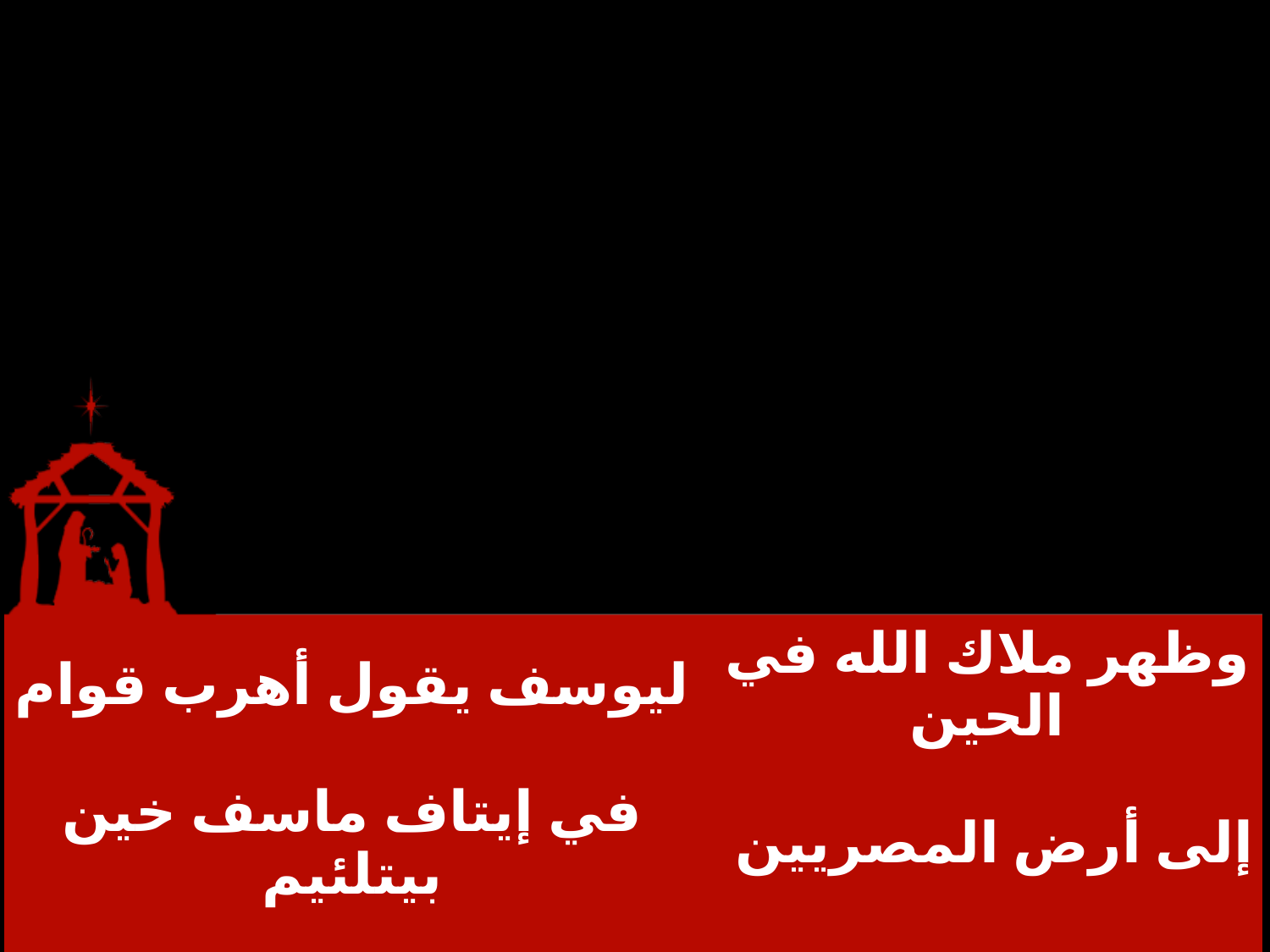

| ليوسف يقول أهرب قوام | وظهر ملاك الله في الحين |
| --- | --- |
| في إيتاف ماسف خين بيتلئيم | إلى أرض المصريين |